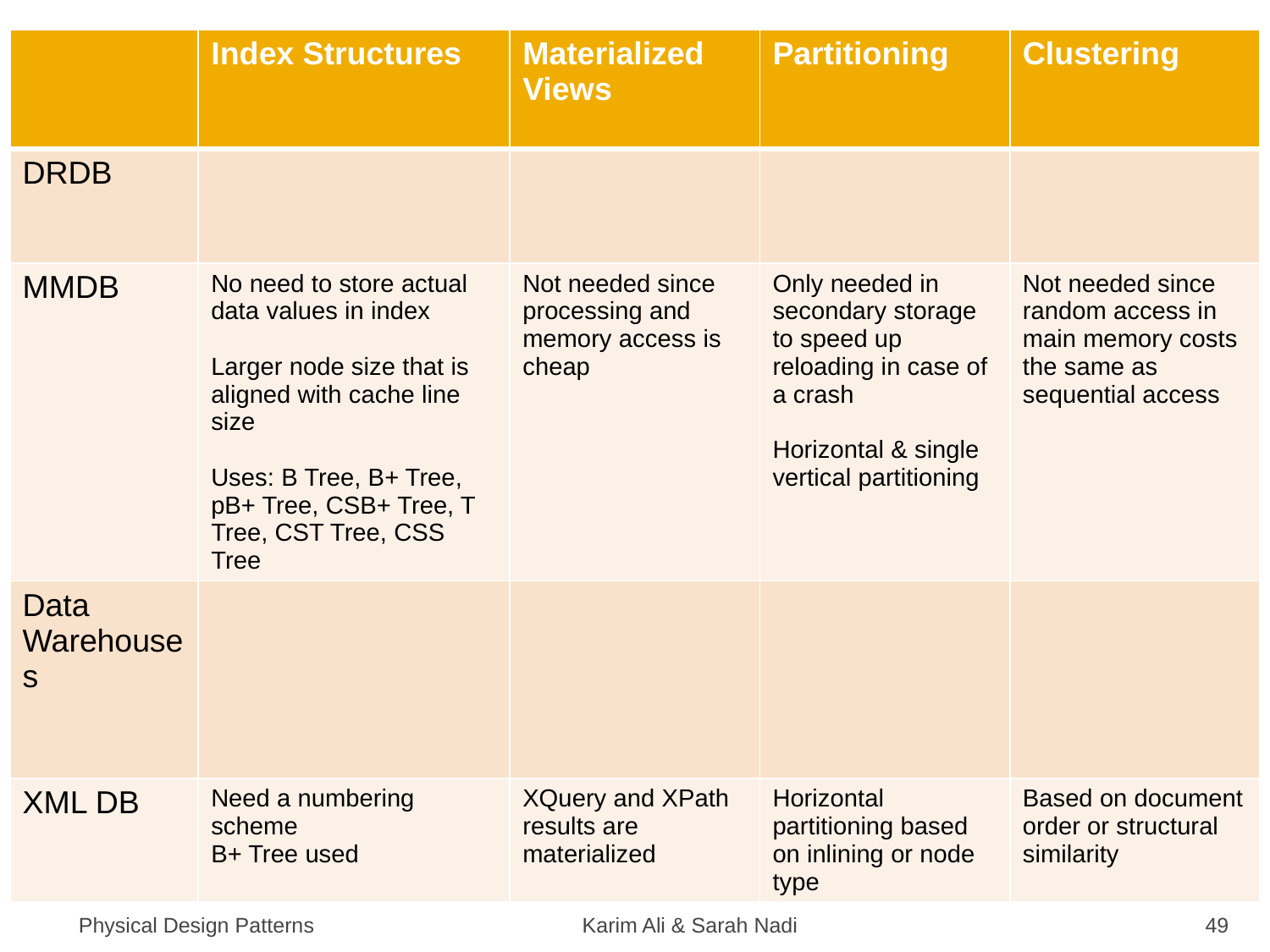

|  | Index Structures | Materialized Views | Partitioning | Clustering |
| --- | --- | --- | --- | --- |
| DRDB |  |  |  |  |
| MMDB | No need to store actual data values in index Larger node size that is aligned with cache line size Uses: B Tree, B+ Tree, pB+ Tree, CSB+ Tree, T Tree, CST Tree, CSS Tree | Not needed since processing and memory access is cheap | Only needed in secondary storage to speed up reloading in case of a crash Horizontal & single vertical partitioning | Not needed since random access in main memory costs the same as sequential access |
| Data Warehouses |  |  |  |  |
| XML DB | Need a numbering scheme B+ Tree used | XQuery and XPath results are materialized | Horizontal partitioning based on inlining or node type | Based on document order or structural similarity |
Physical Design Patterns
Karim Ali & Sarah Nadi
49